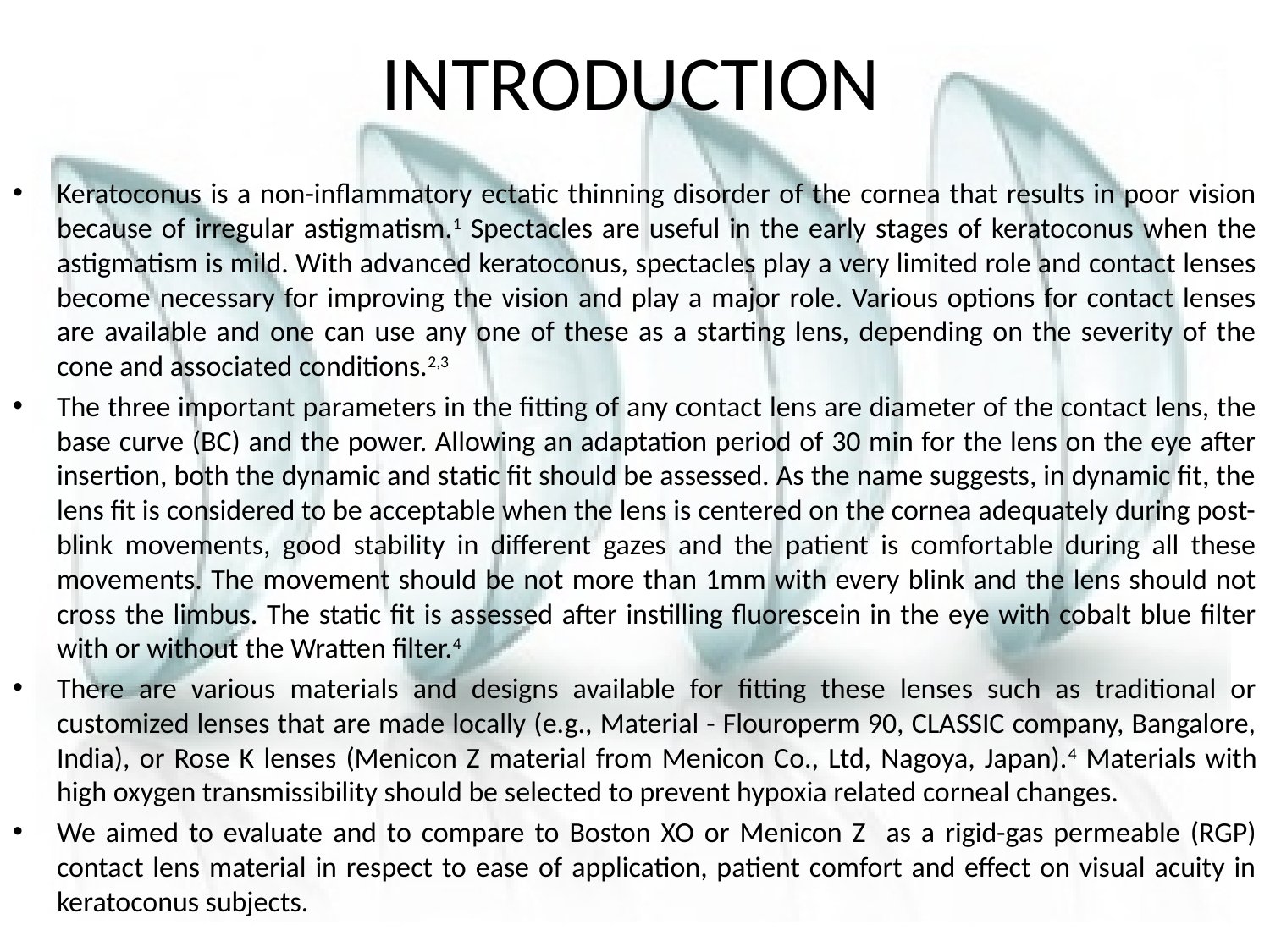

# INTRODUCTION
Keratoconus is a non-inflammatory ectatic thinning disorder of the cornea that results in poor vision because of irregular astigmatism.1 Spectacles are useful in the early stages of keratoconus when the astigmatism is mild. With advanced keratoconus, spectacles play a very limited role and contact lenses become necessary for improving the vision and play a major role. Various options for contact lenses are available and one can use any one of these as a starting lens, depending on the severity of the cone and associated conditions.2,3
The three important parameters in the fitting of any contact lens are diameter of the contact lens, the base curve (BC) and the power. Allowing an adaptation period of 30 min for the lens on the eye after insertion, both the dynamic and static fit should be assessed. As the name suggests, in dynamic fit, the lens fit is considered to be acceptable when the lens is centered on the cornea adequately during post-blink movements, good stability in different gazes and the patient is comfortable during all these movements. The movement should be not more than 1mm with every blink and the lens should not cross the limbus. The static fit is assessed after instilling fluorescein in the eye with cobalt blue filter with or without the Wratten filter.4
There are various materials and designs available for fitting these lenses such as traditional or customized lenses that are made locally (e.g., Material - Flouroperm 90, CLASSIC company, Bangalore, India), or Rose K lenses (Menicon Z material from Menicon Co., Ltd, Nagoya, Japan).4 Materials with high oxygen transmissibility should be selected to prevent hypoxia related corneal changes.
We aimed to evaluate and to compare to Boston XO or Menicon Z  as a rigid-gas permeable (RGP) contact lens material in respect to ease of application, patient comfort and effect on visual acuity in keratoconus subjects.